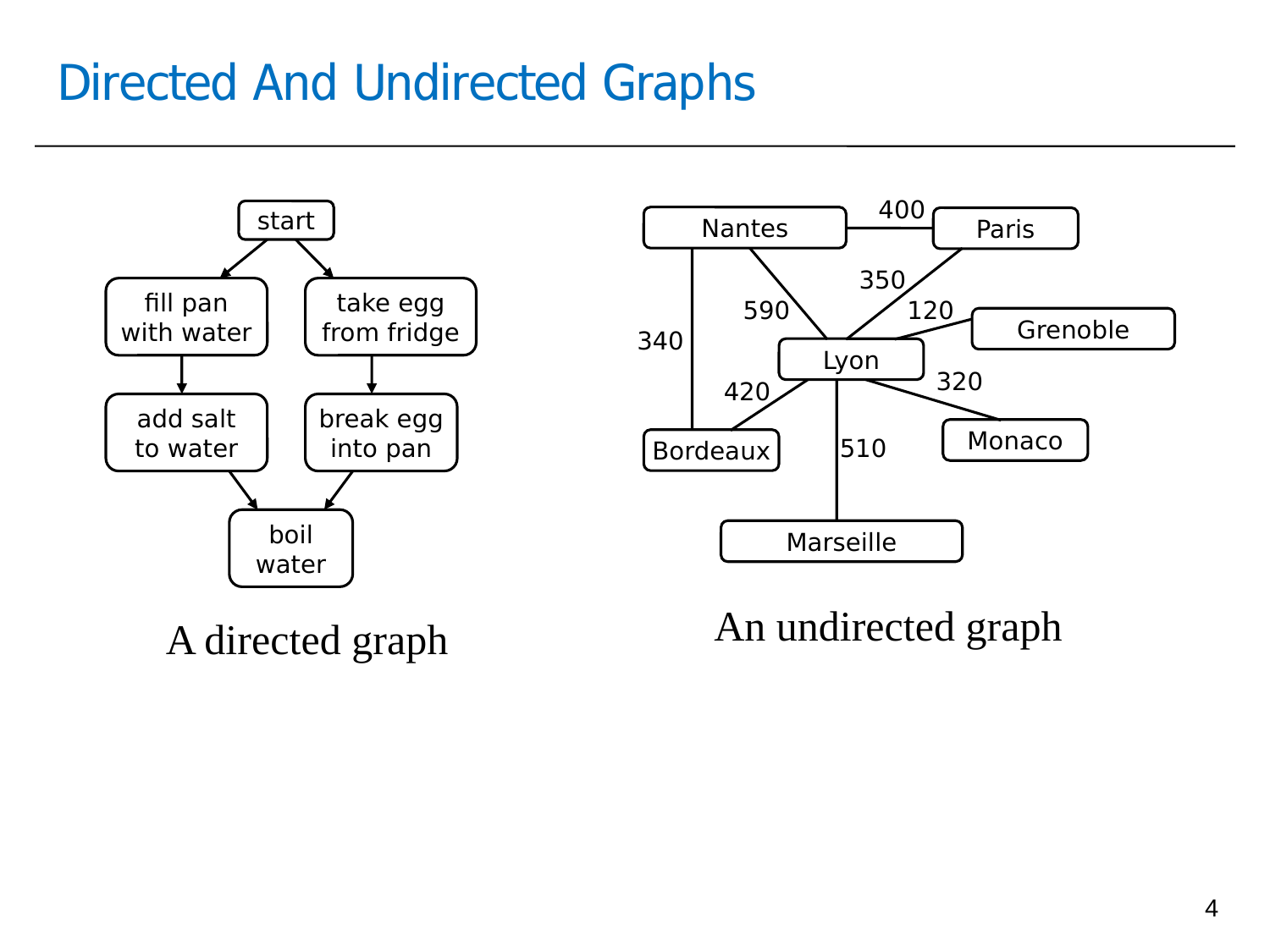

# Directed And Undirected Graphs

400
Nantes
Paris

350
590
120
Grenoble
340

Lyon
320
420

Monaco
510
Bordeaux
Marseille
An undirected graph
start

fill pan
with water
take egg
from fridge

add salt
to water
break egg
into pan

boil
water
A directed graph
4